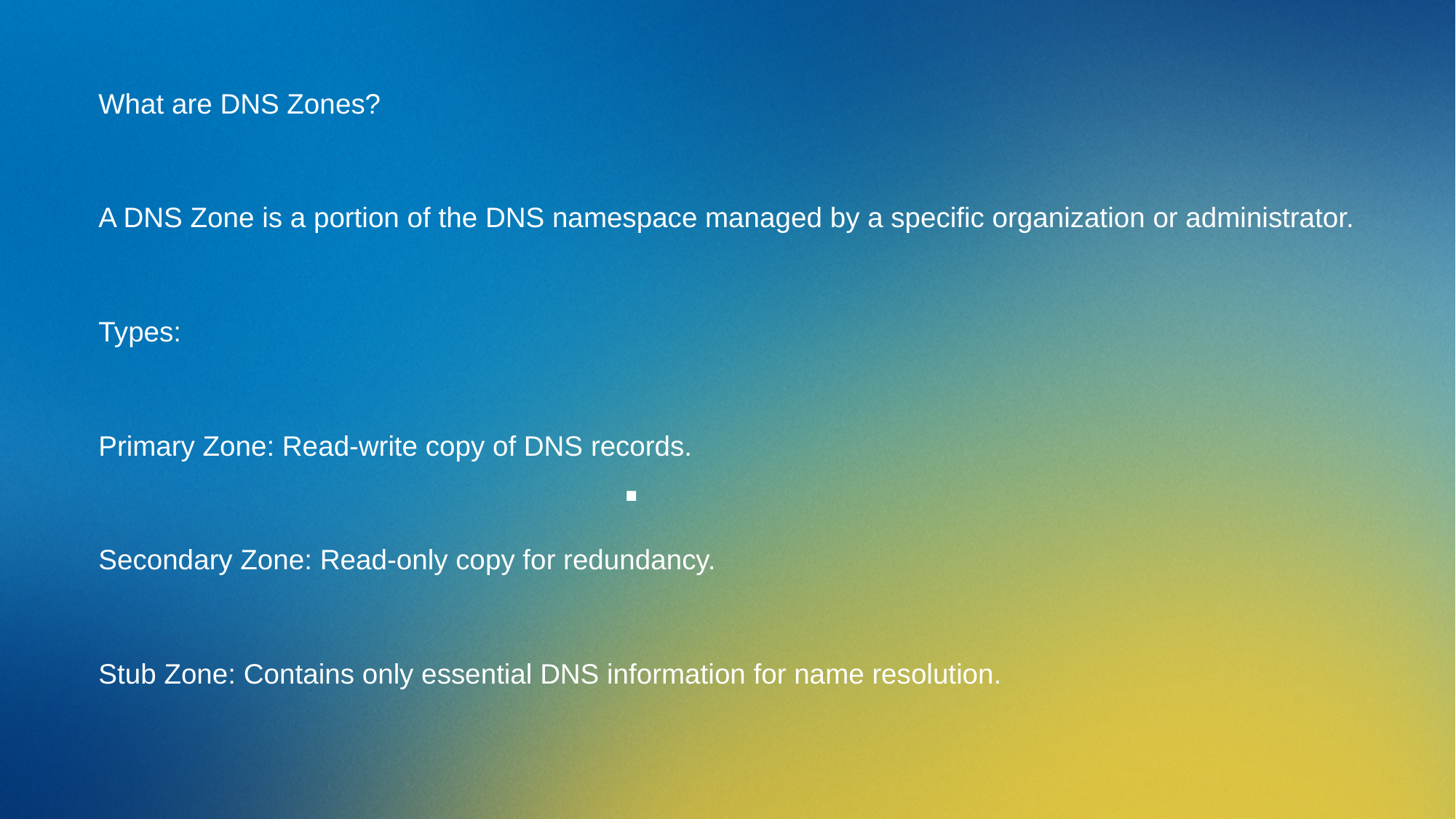

What are DNS Zones?

A DNS Zone is a portion of the DNS namespace managed by a specific organization or administrator.

Types:

Primary Zone: Read-write copy of DNS records.

Secondary Zone: Read-only copy for redundancy.

Stub Zone: Contains only essential DNS information for name resolution.

# .